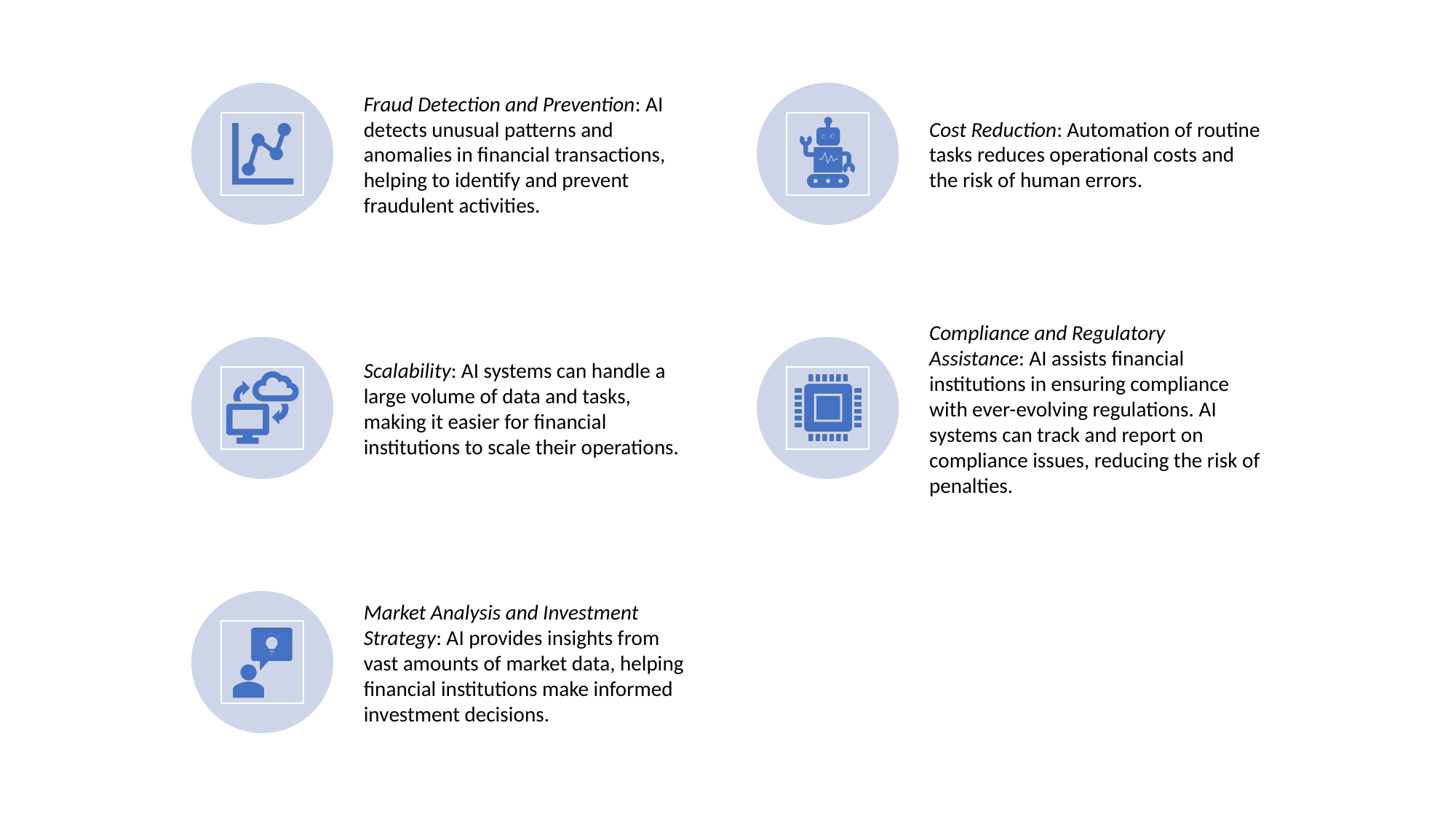

Fraud Detection and Prevention: AI detects unusual patterns and anomalies in financial transactions, helping to identify and prevent fraudulent activities.
Cost Reduction: Automation of routine tasks reduces operational costs and the risk of human errors.
Scalability: AI systems can handle a large volume of data and tasks, making it easier for financial institutions to scale their operations.
Compliance and Regulatory Assistance: AI assists financial institutions in ensuring compliance with ever-evolving regulations. AI systems can track and report on compliance issues, reducing the risk of penalties.
Market Analysis and Investment Strategy: AI provides insights from vast amounts of market data, helping financial institutions make informed investment decisions.